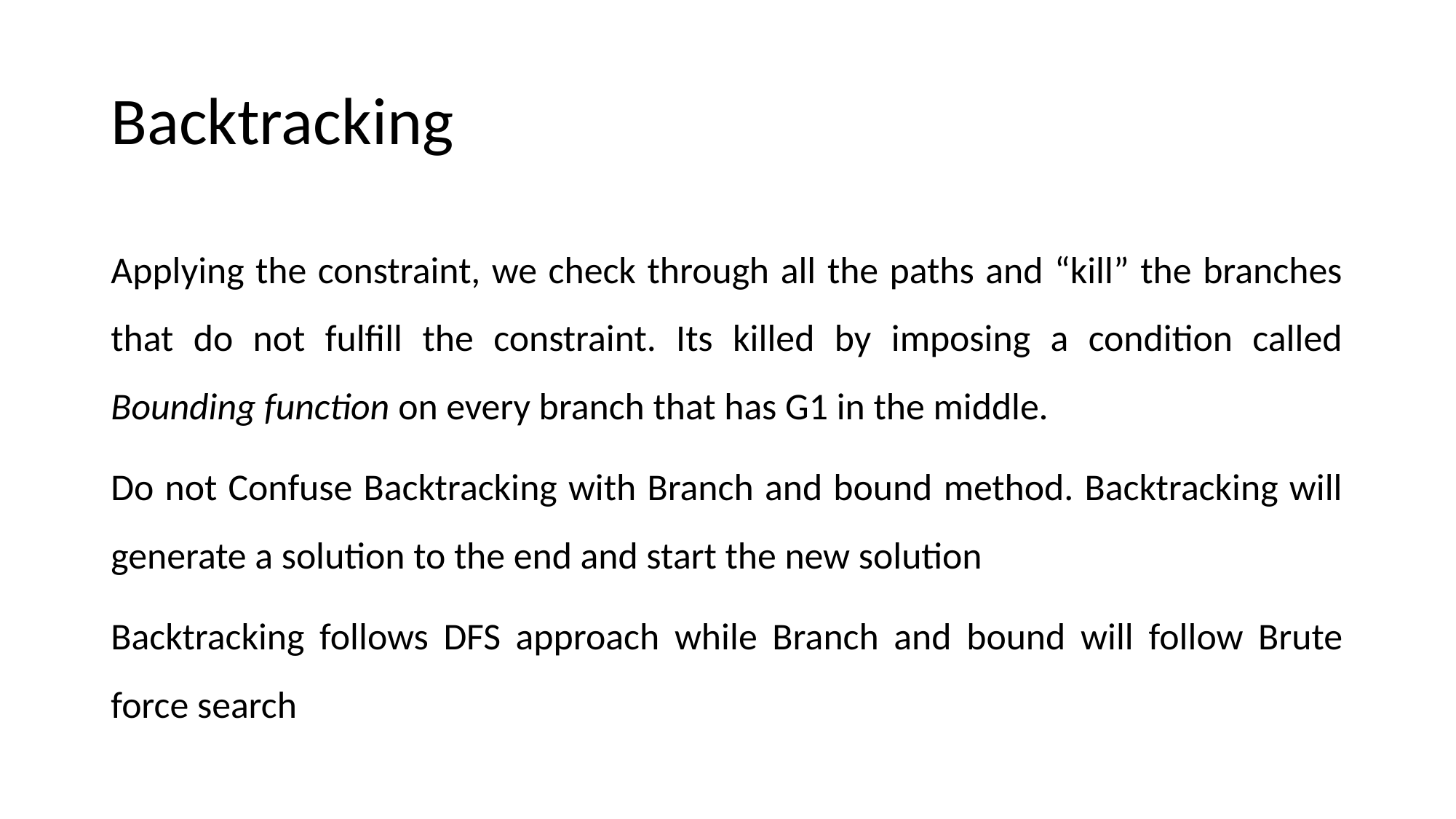

# Backtracking
Applying the constraint, we check through all the paths and “kill” the branches that do not fulfill the constraint. Its killed by imposing a condition called Bounding function on every branch that has G1 in the middle.
Do not Confuse Backtracking with Branch and bound method. Backtracking will generate a solution to the end and start the new solution
Backtracking follows DFS approach while Branch and bound will follow Brute force search